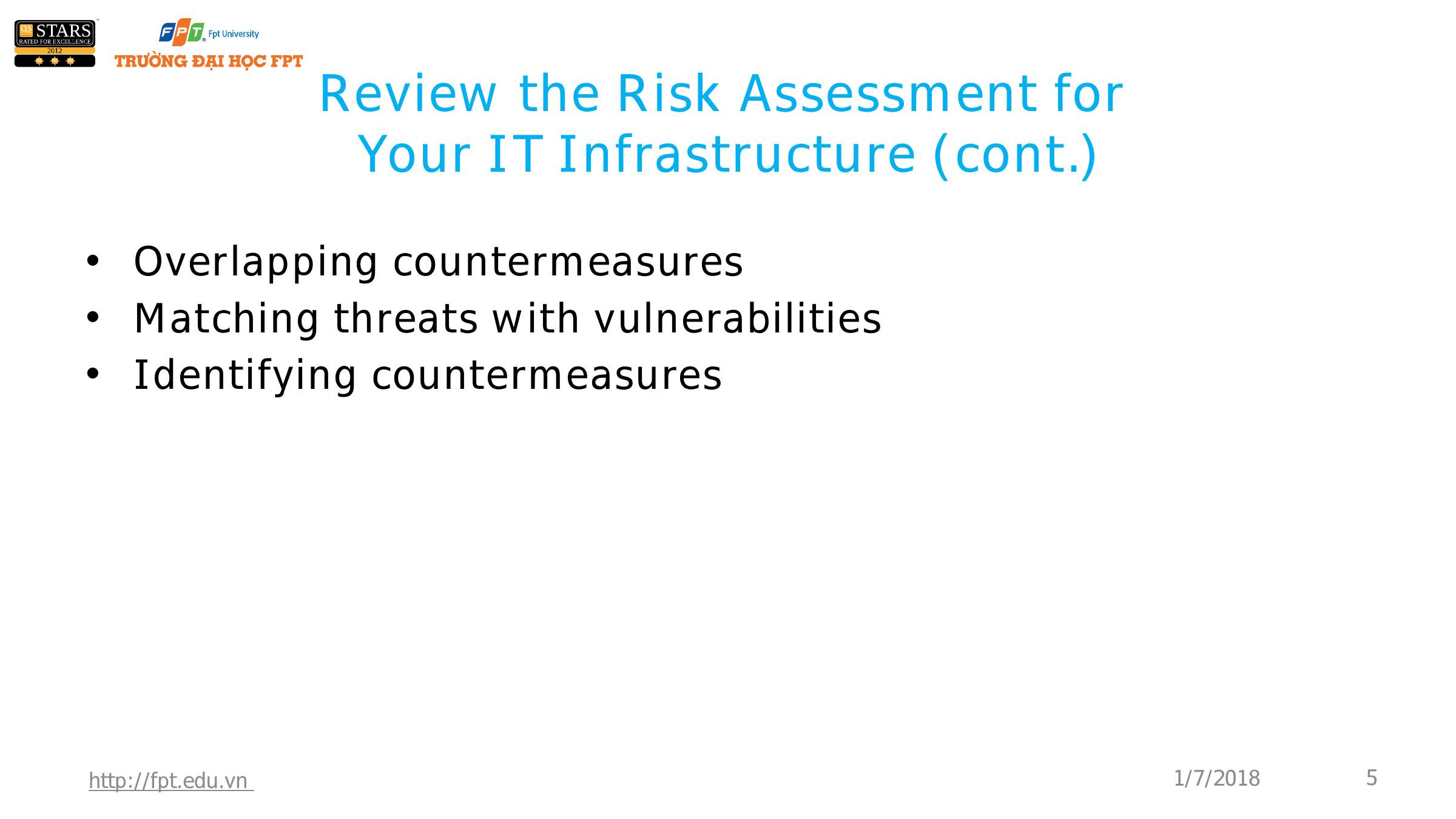

# Review the Risk Assessment for Your IT Infrastructure (cont.)
Overlapping countermeasures
Matching threats with vulnerabilities
Identifying countermeasures
http://fpt.edu.vn
1/7/2018
5